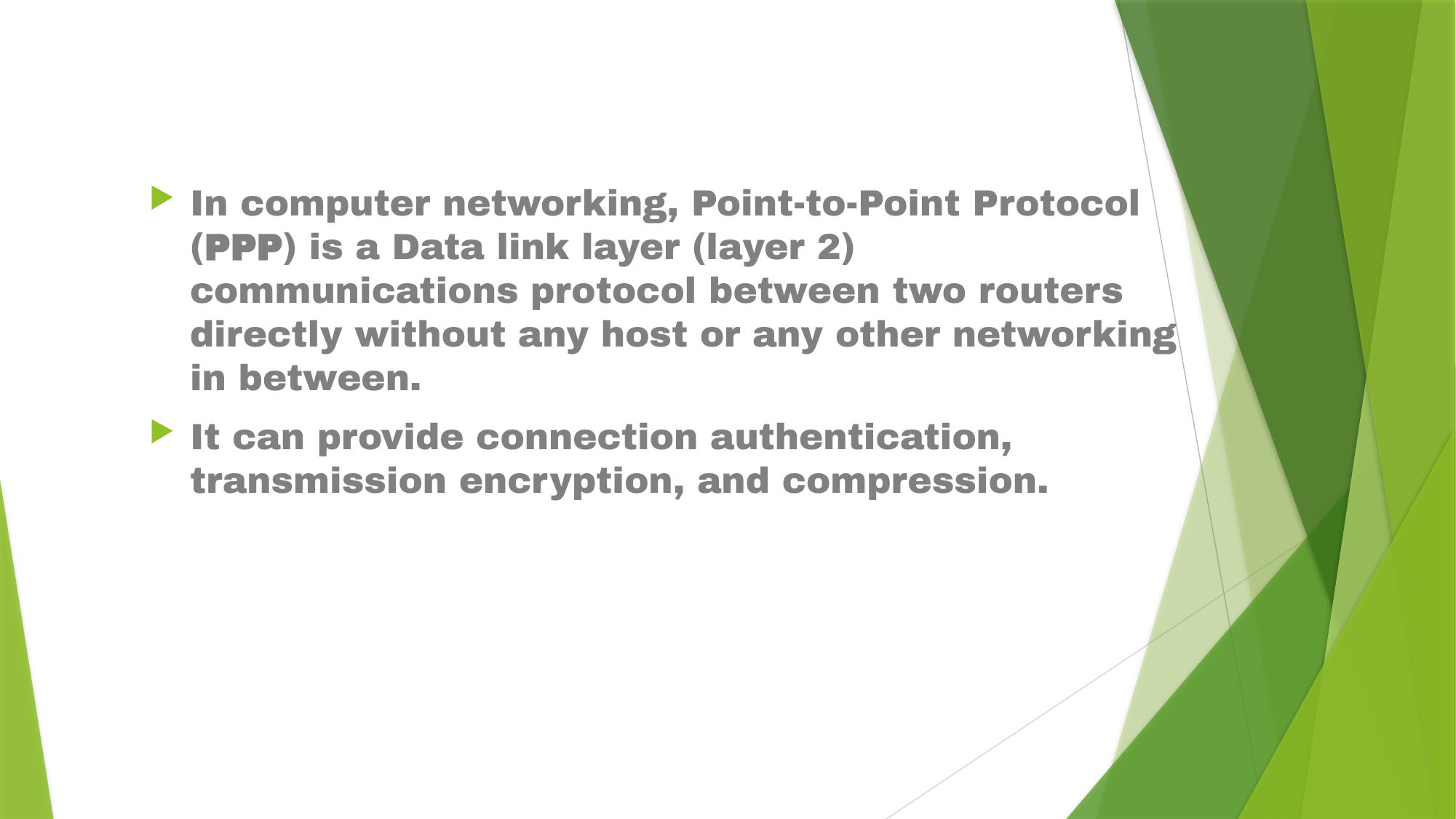

In computer networking, Point-to-Point Protocol (PPP) is a Data link layer (layer 2) communications protocol between two routers directly without any host or any other networking in between.
It can provide connection authentication, transmission encryption, and compression.